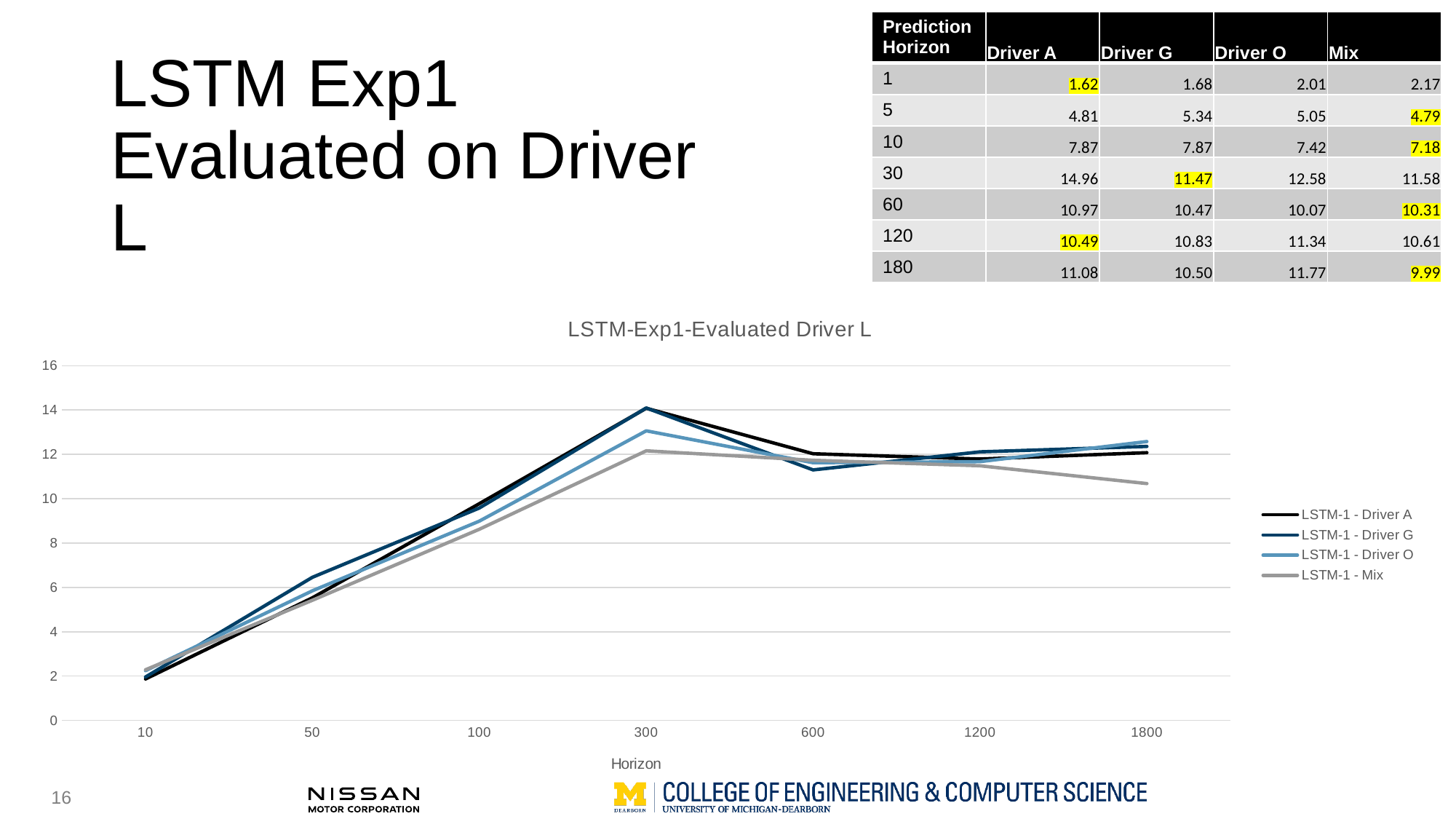

#
| Prediction Horizon | Driver A | Driver G | Driver O | Mix |
| --- | --- | --- | --- | --- |
| 1 | 1.62 | 1.68 | 2.01 | 2.17 |
| 5 | 4.81 | 5.34 | 5.05 | 4.79 |
| 10 | 7.87 | 7.87 | 7.42 | 7.18 |
| 30 | 14.96 | 11.47 | 12.58 | 11.58 |
| 60 | 10.97 | 10.47 | 10.07 | 10.31 |
| 120 | 10.49 | 10.83 | 11.34 | 10.61 |
| 180 | 11.08 | 10.50 | 11.77 | 9.99 |
LSTM Exp1 Evaluated on Driver L

### Chart: LSTM-Exp1-Evaluated Driver L

| Category | LSTM-1 - Driver A | LSTM-1 - Driver G | LSTM-1 - Driver O | LSTM-1 - Mix |
|---|---|---|---|---|
| 10 | 1.87032913846683 | 1.95846094877885 | 2.24476359164243 | 2.2847189279234 |
| 50 | 5.52940822173194 | 6.45458351674329 | 5.84684488578384 | 5.42000556762802 |
| 100 | 9.77663880535127 | 9.579657413771 | 8.98791052901726 | 8.62141727620056 |
| 300 | 14.0790697377181 | 14.0929178707752 | 13.0609969374315 | 12.1610499628589 |
| 600 | 12.0295344451852 | 11.2988454020992 | 11.6230291701006 | 11.734790404027 |
| 1200 | 11.7908564099086 | 12.1134469362143 | 11.6713915865284 | 11.4852750916359 |
| 1800 | 12.0776707749184 | 12.3575944130061 | 12.5788858586432 | 10.6833713402997 |